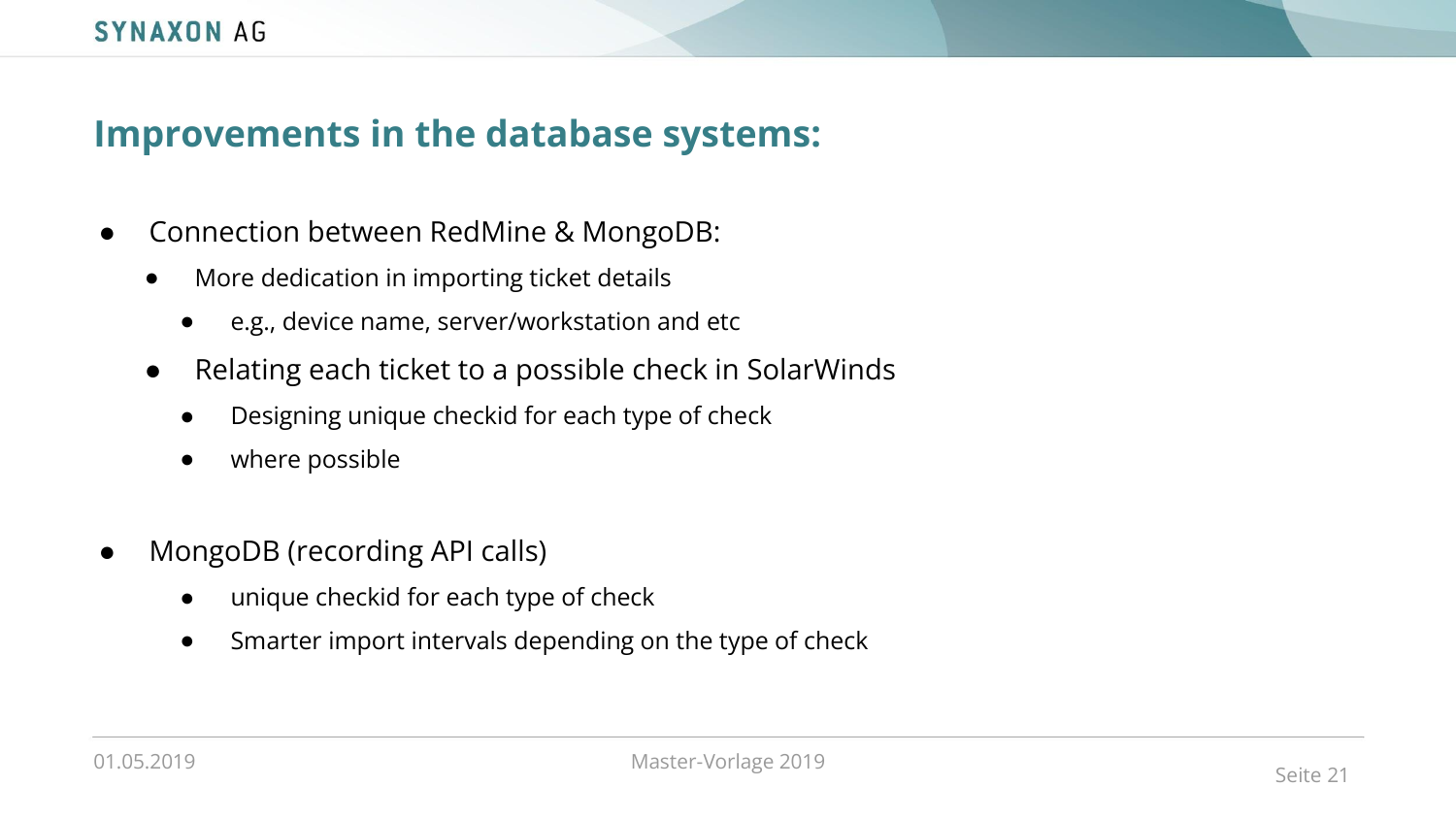

Improvements in the database systems:
Connection between RedMine & MongoDB:
More dedication in importing ticket details
e.g., device name, server/workstation and etc
Relating each ticket to a possible check in SolarWinds
Designing unique checkid for each type of check
where possible

MongoDB (recording API calls)
unique checkid for each type of check
Smarter import intervals depending on the type of check

01.05.2019
Master-Vorlage 2019
Seite 21